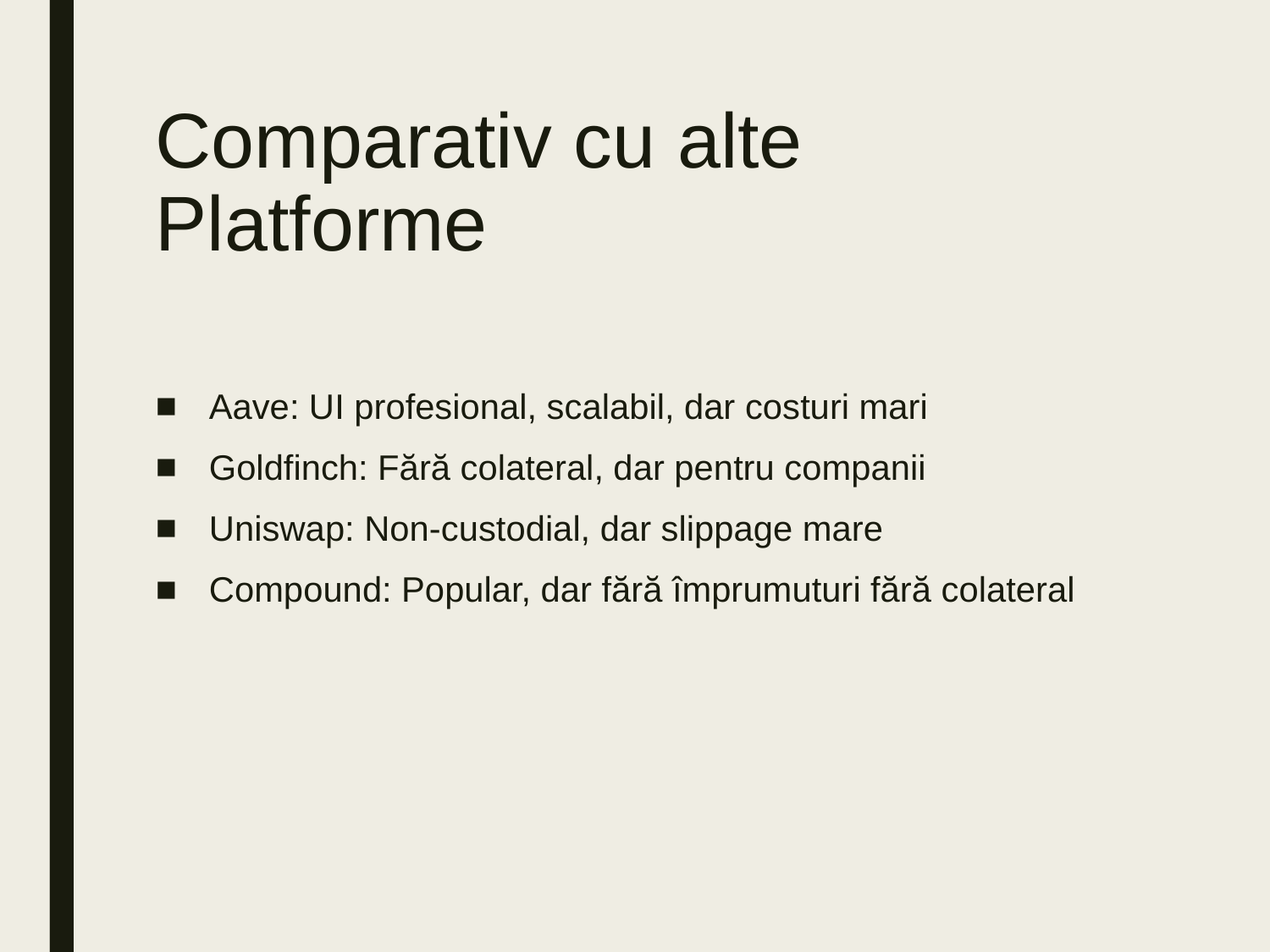

# Comparativ cu alte Platforme

Aave: UI profesional, scalabil, dar costuri mari
Goldfinch: Fără colateral, dar pentru companii
Uniswap: Non-custodial, dar slippage mare
Compound: Popular, dar fără împrumuturi fără colateral